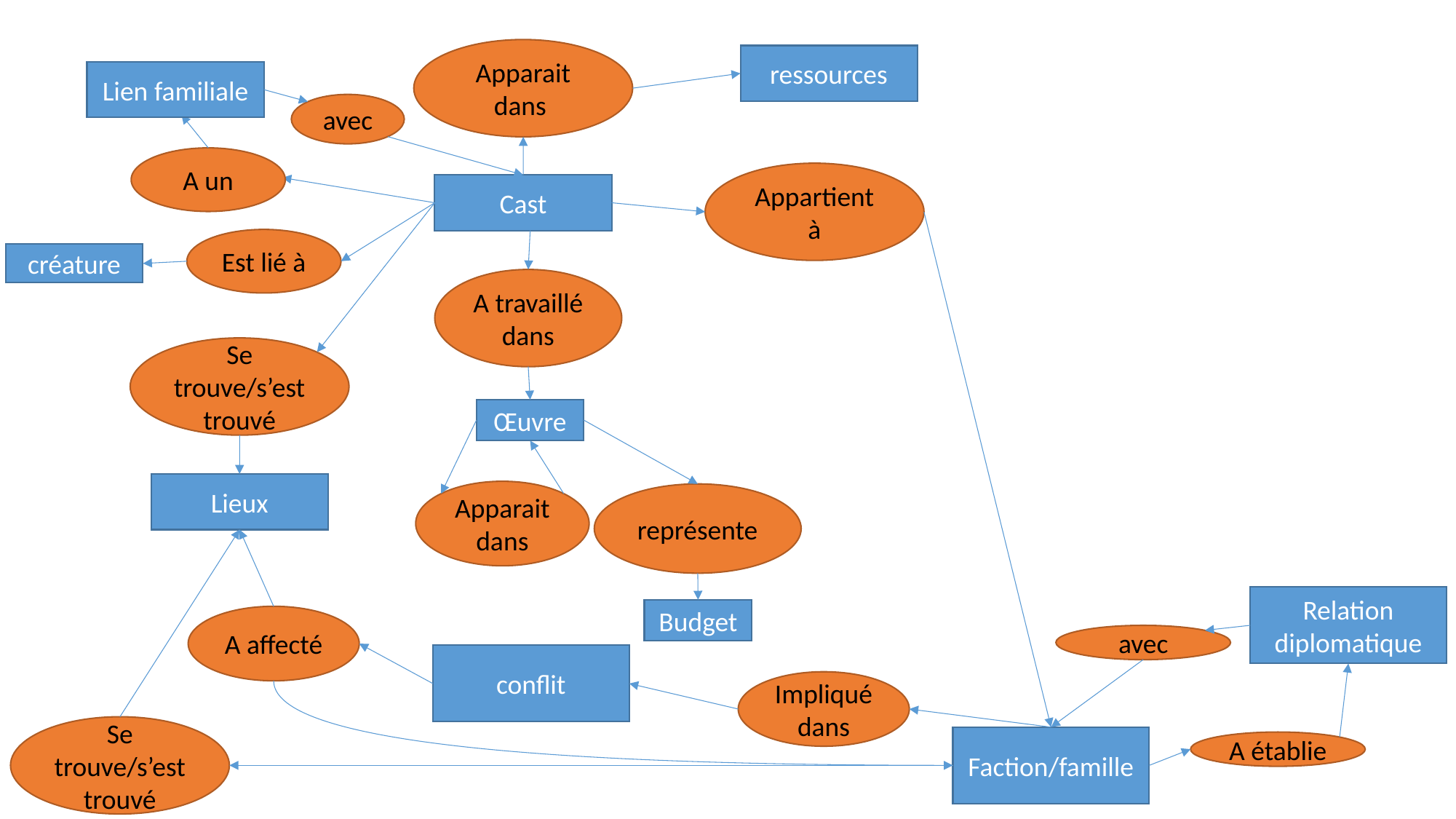

Apparait dans
ressources
Lien familiale
avec
A un
Appartient à
Cast
Est lié à
créature
A travaillé dans
Se trouve/s’est trouvé
Œuvre
Lieux
Apparait dans
représente
Relation diplomatique
Budget
A affecté
avec
conflit
Impliqué dans
Se trouve/s’est trouvé
Faction/famille
A établie